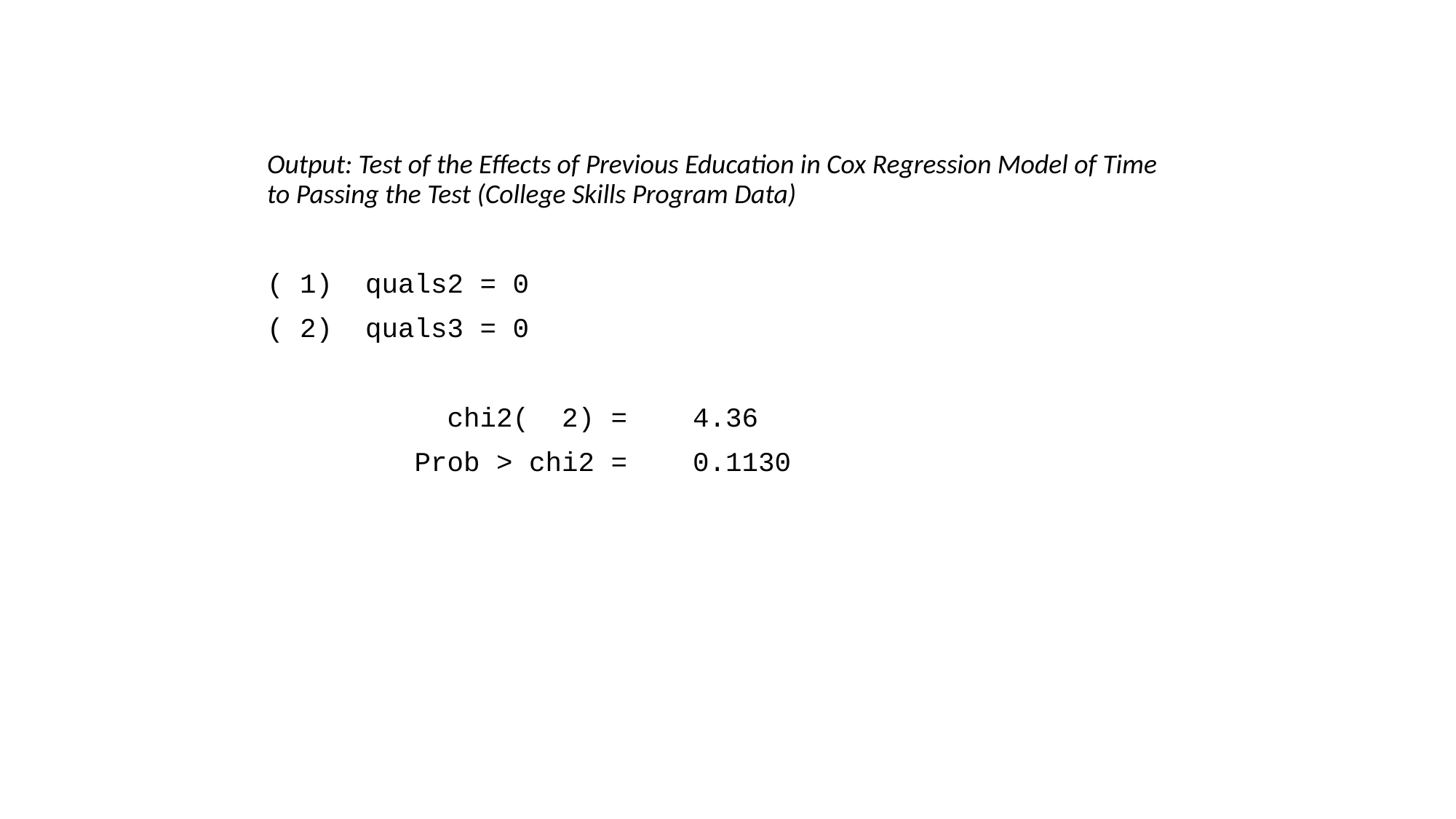

Output: Test of the Effects of Previous Education in Cox Regression Model of Time to Passing the Test (College Skills Program Data)

( 1)  quals2 = 0
( 2)  quals3 = 0

           chi2(  2) =    4.36
         Prob > chi2 =    0.1130